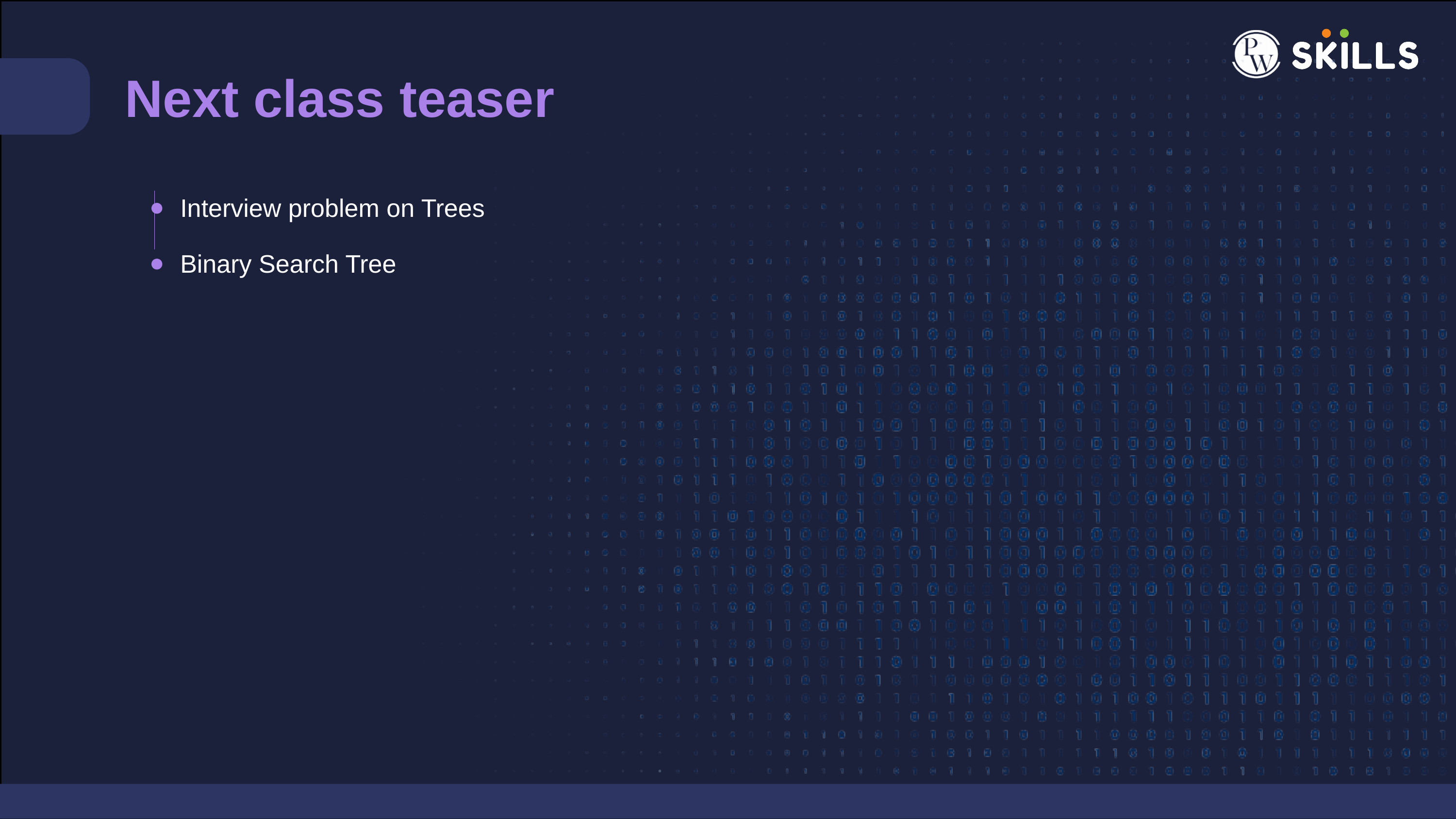

Next class teaser
Interview problem on Trees
Binary Search Tree